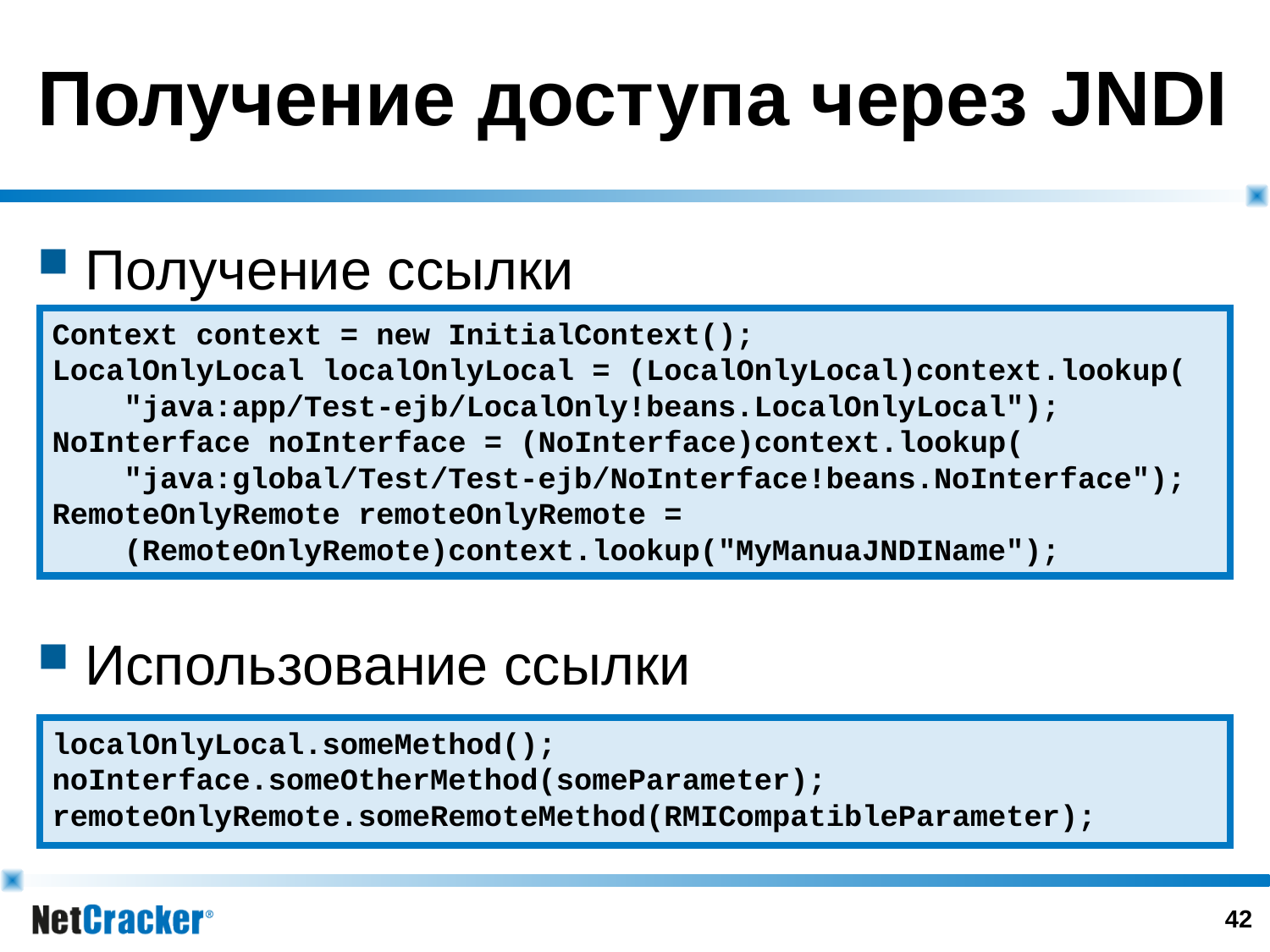

# Получение доступа через JNDI
Получение ссылки

Использование ссылки
Context context = new InitialContext();
LocalOnlyLocal localOnlyLocal = (LocalOnlyLocal)context.lookup(
    "java:app/Test-ejb/LocalOnly!beans.LocalOnlyLocal");
NoInterface noInterface = (NoInterface)context.lookup(
    "java:global/Test/Test-ejb/NoInterface!beans.NoInterface");
RemoteOnlyRemote remoteOnlyRemote =
    (RemoteOnlyRemote)context.lookup("MyManuaJNDIName");
localOnlyLocal.someMethod();
noInterface.someOtherMethod(someParameter);
remoteOnlyRemote.someRemoteMethod(RMICompatibleParameter);
42